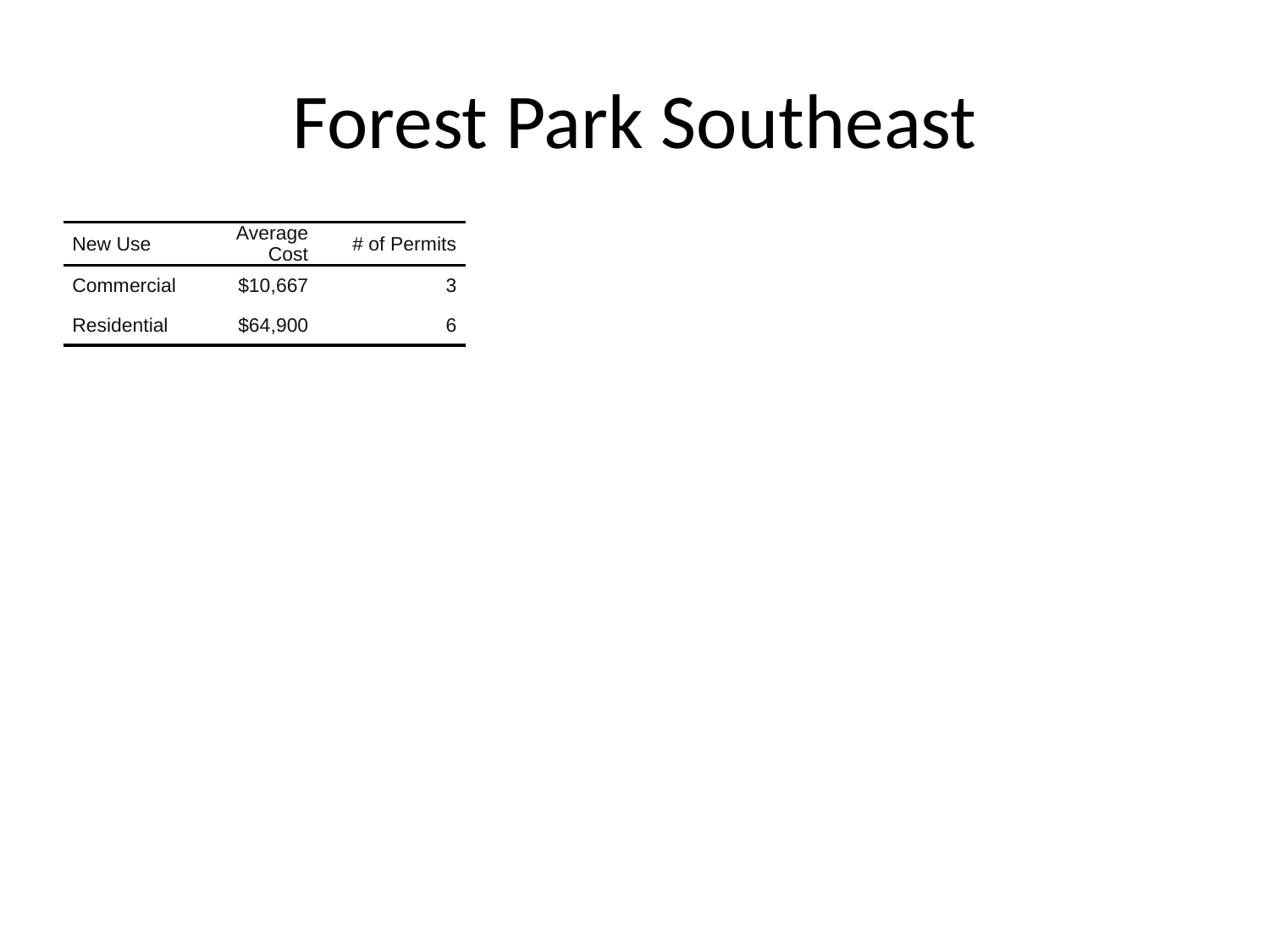

# Forest Park Southeast
| New Use | Average Cost | # of Permits |
| --- | --- | --- |
| Commercial | $10,667 | 3 |
| Residential | $64,900 | 6 |